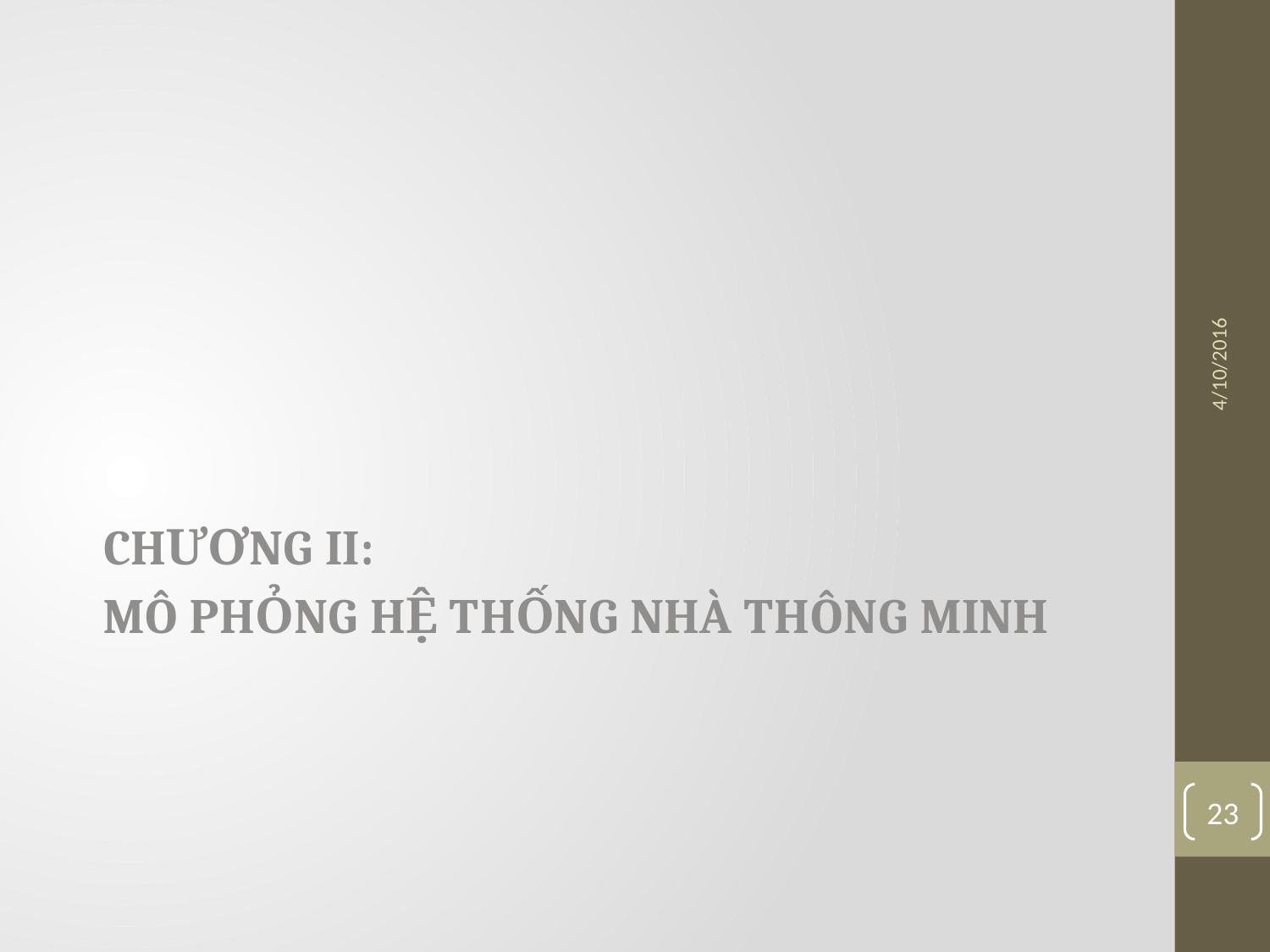

4/10/2016
CHƯƠNG II:
MÔ PHỎNG HỆ THỐNG NHÀ THÔNG MINH
#
23